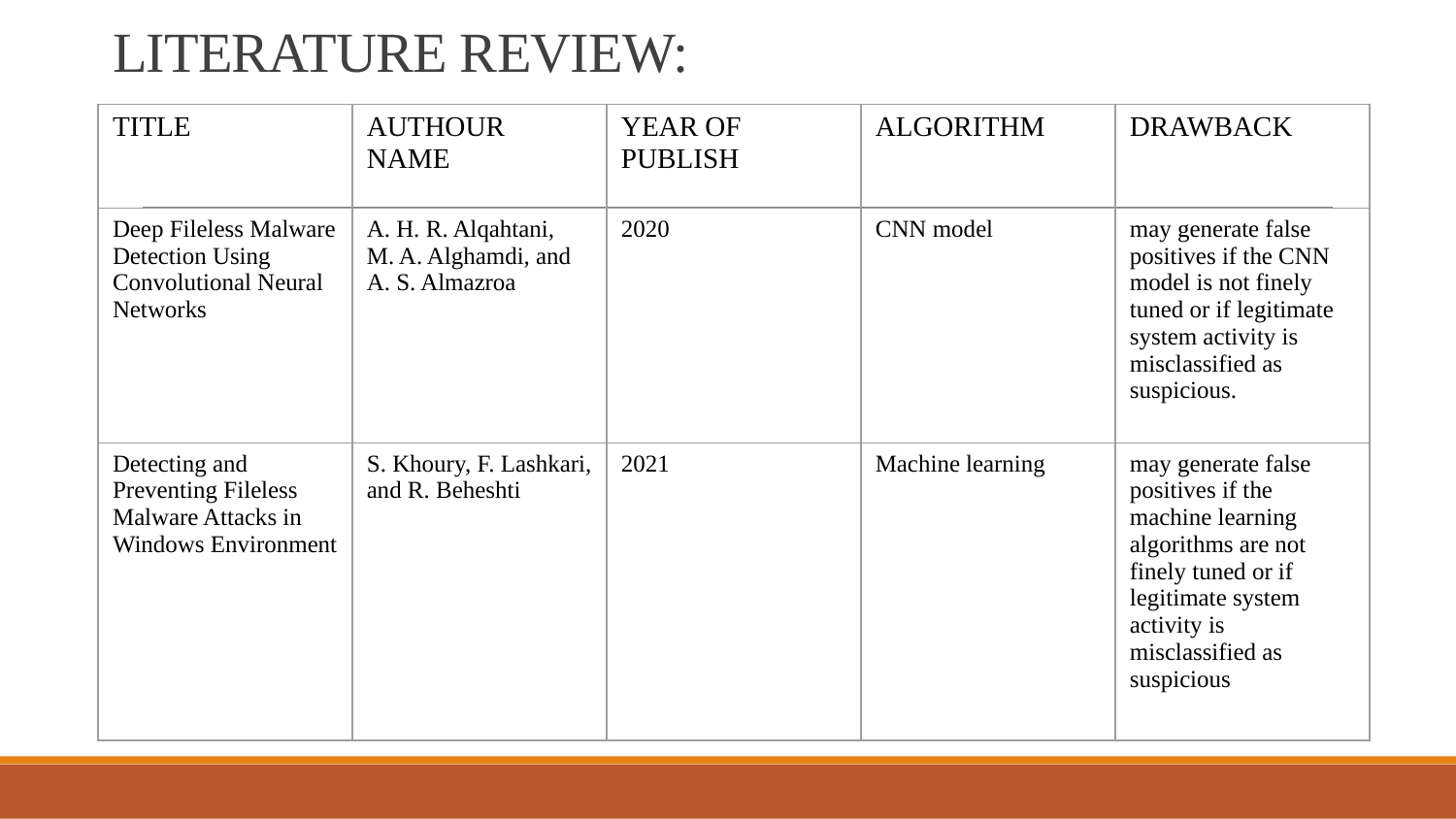

# LITERATURE REVIEW:
| TITLE | AUTHOUR NAME | YEAR OF PUBLISH | ALGORITHM | DRAWBACK |
| --- | --- | --- | --- | --- |
| Deep Fileless Malware Detection Using Convolutional Neural Networks | A. H. R. Alqahtani, M. A. Alghamdi, and A. S. Almazroa | 2020 | CNN model | may generate false positives if the CNN model is not finely tuned or if legitimate system activity is misclassified as suspicious. |
| Detecting and Preventing Fileless Malware Attacks in Windows Environment | S. Khoury, F. Lashkari, and R. Beheshti | 2021 | Machine learning | may generate false positives if the machine learning algorithms are not finely tuned or if legitimate system activity is misclassified as suspicious |